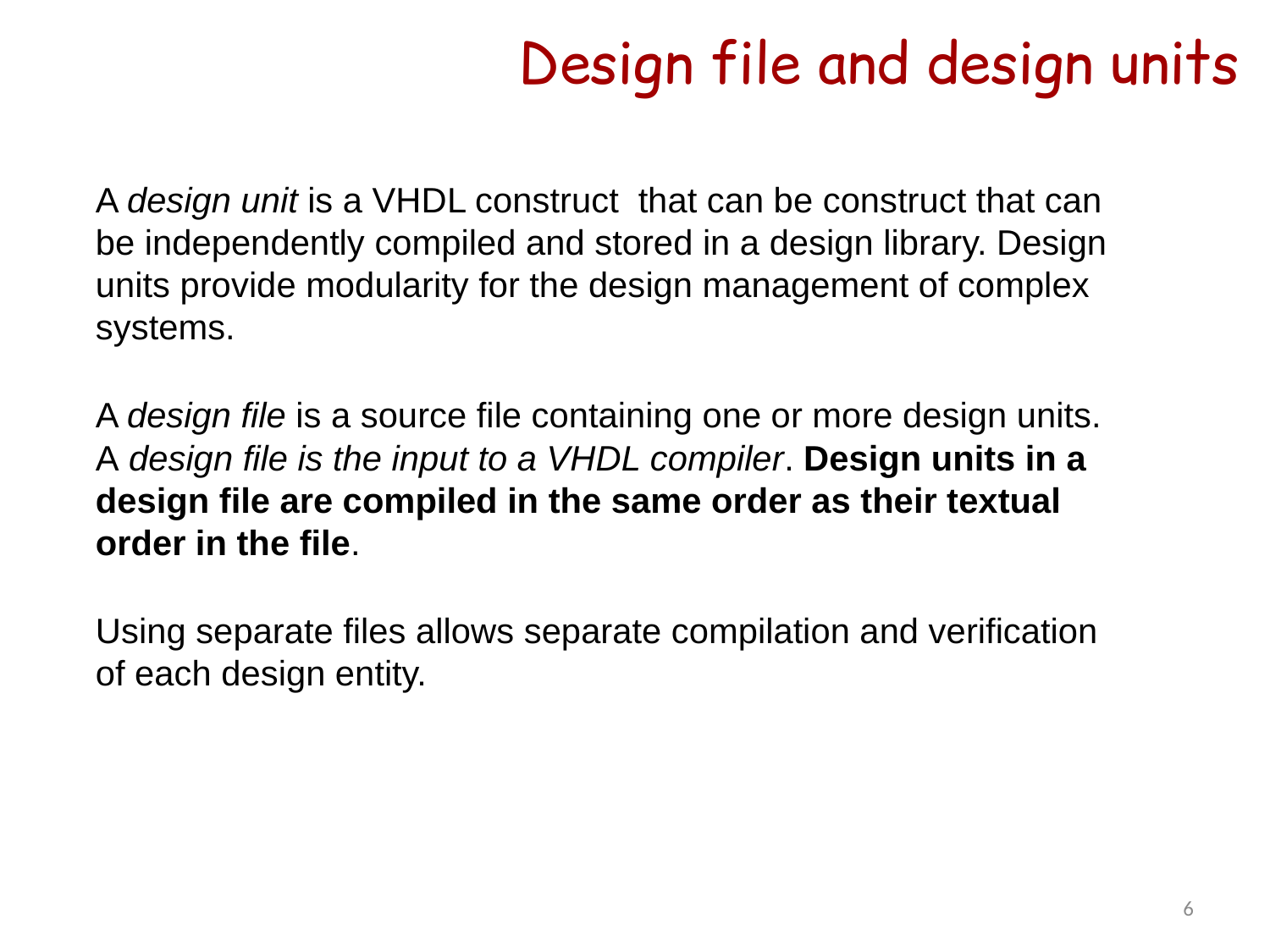

# Design file and design units
	A design unit is a VHDL construct  that can be construct that can be independently compiled and stored in a design library. Design units provide modularity for the design management of complex systems.

	A design file is a source file containing one or more design units.  A design file is the input to a VHDL compiler. Design units in a design file are compiled in the same order as their textual order in the file.

	Using separate files allows separate compilation and verification of each design entity.

6